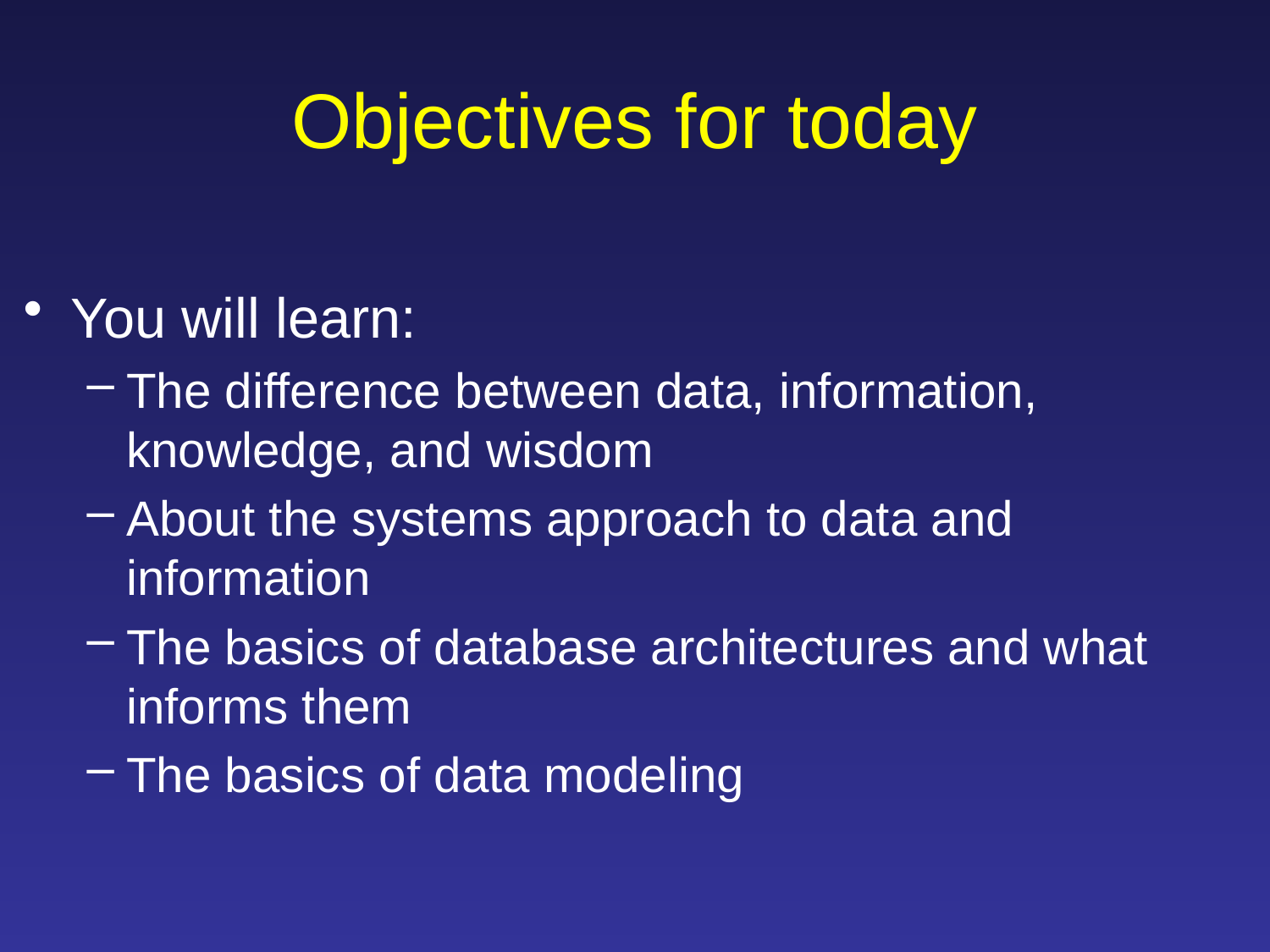

# Objectives for today
You will learn:
The difference between data, information, knowledge, and wisdom
About the systems approach to data and information
The basics of database architectures and what informs them
The basics of data modeling